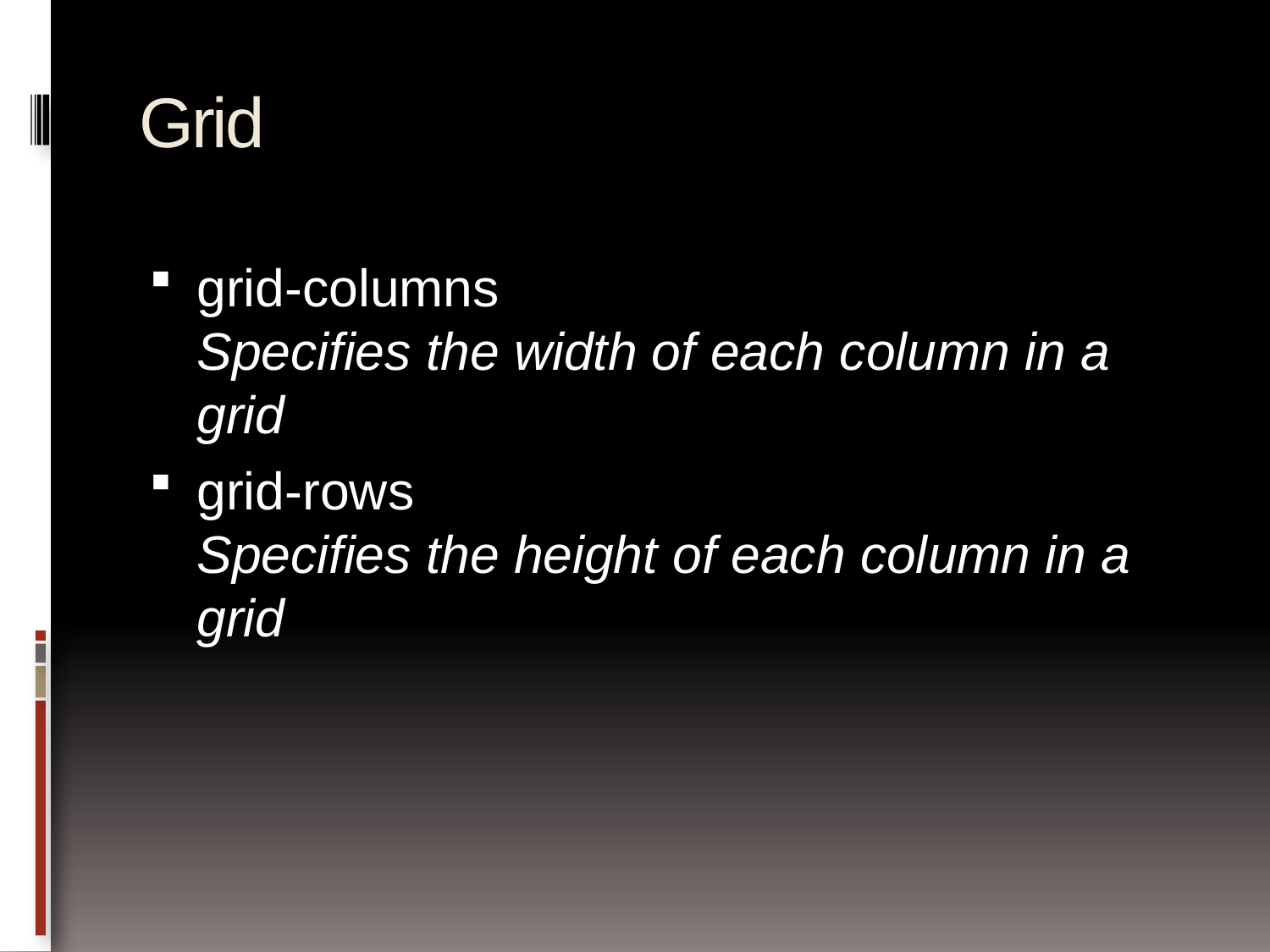

# Grid
grid-columns
Specifies the width of each column in a grid
grid-rows
Specifies the height of each column in a grid